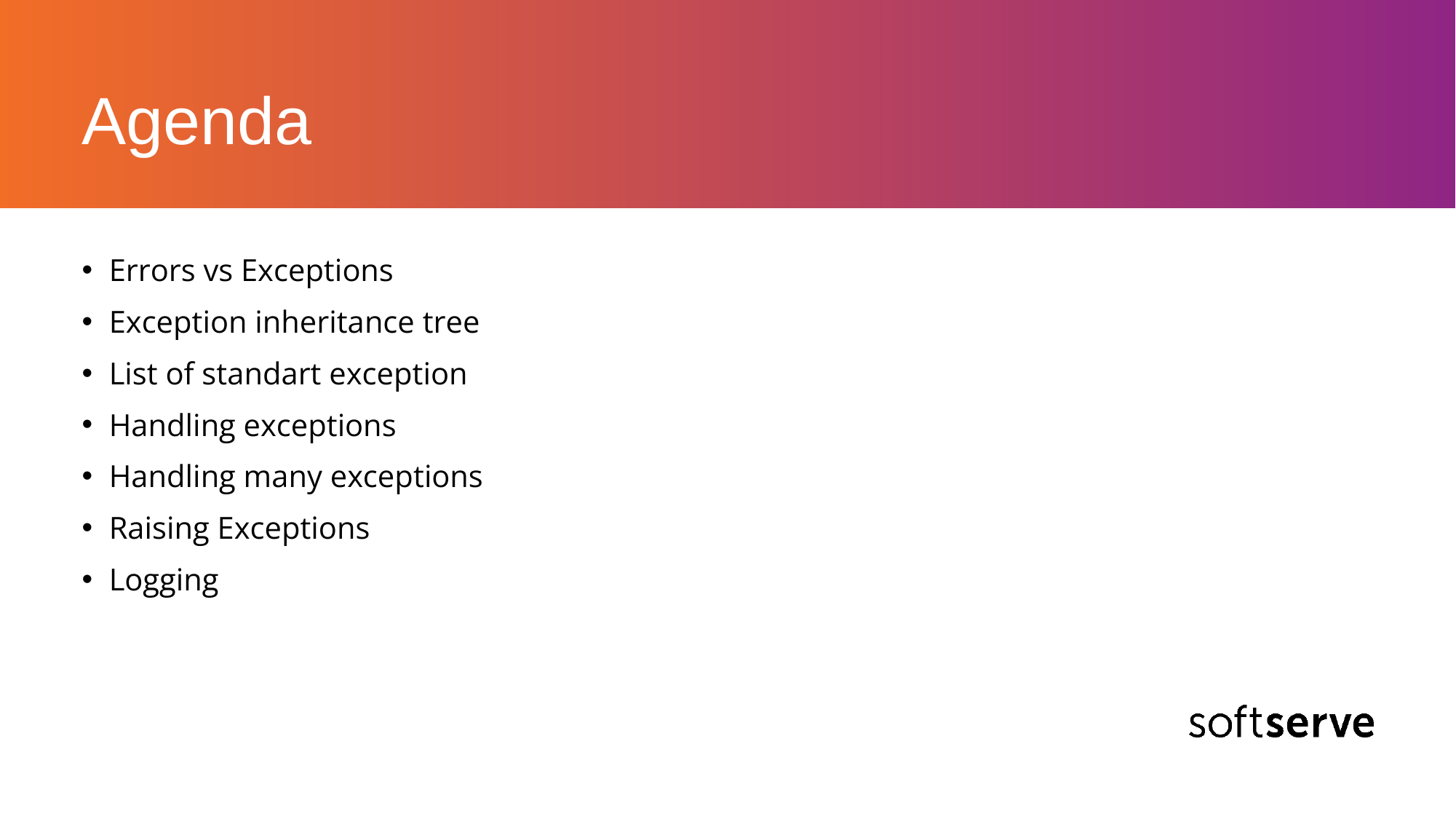

# Agenda
Errors vs Exceptions
Exception inheritance tree
List of standart exception
Handling exceptions
Handling many exceptions
Raising Exceptions
Logging